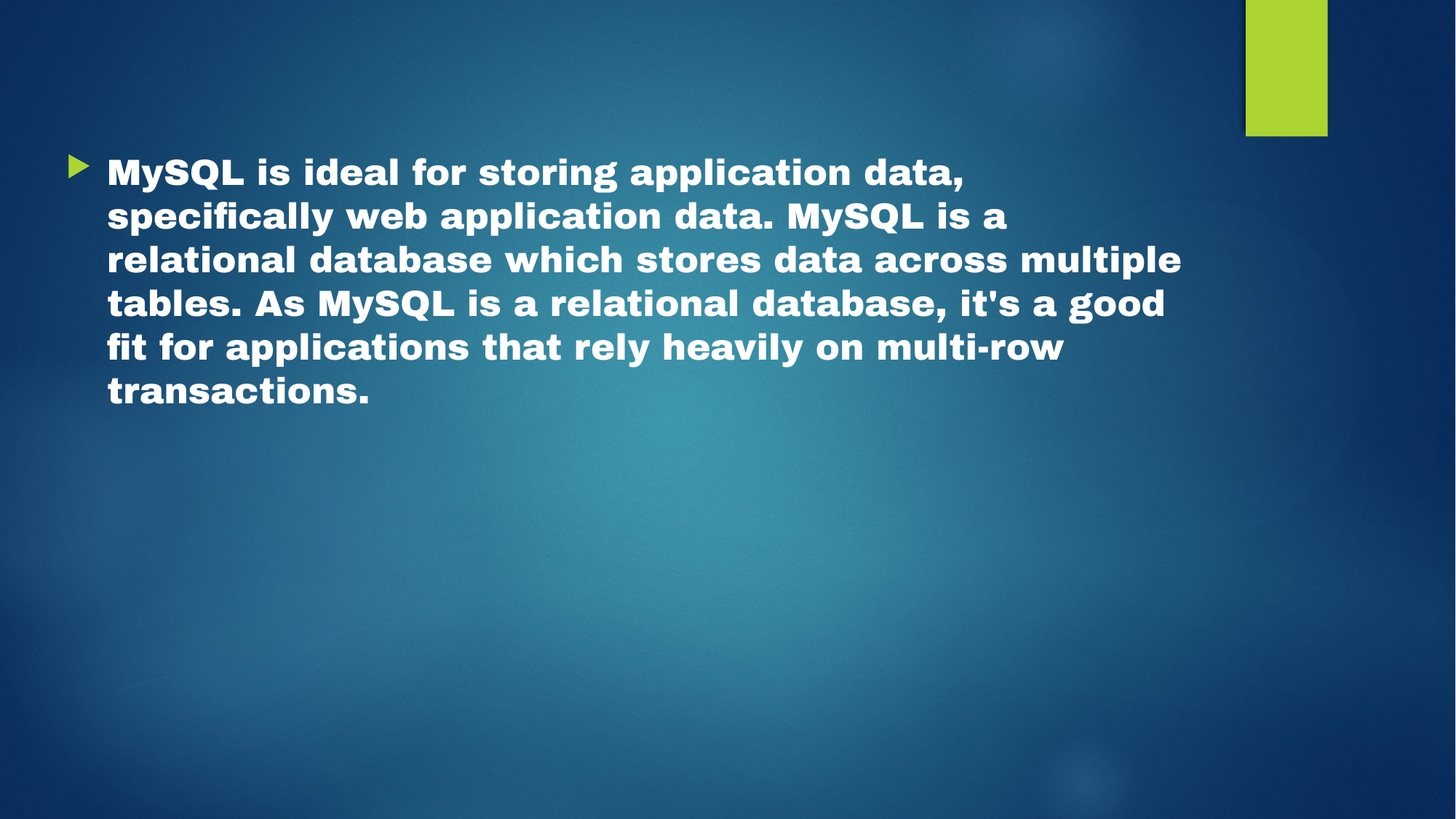

MySQL is ideal for storing application data, specifically web application data. MySQL is a relational database which stores data across multiple tables. As MySQL is a relational database, it's a good fit for applications that rely heavily on multi-row transactions.